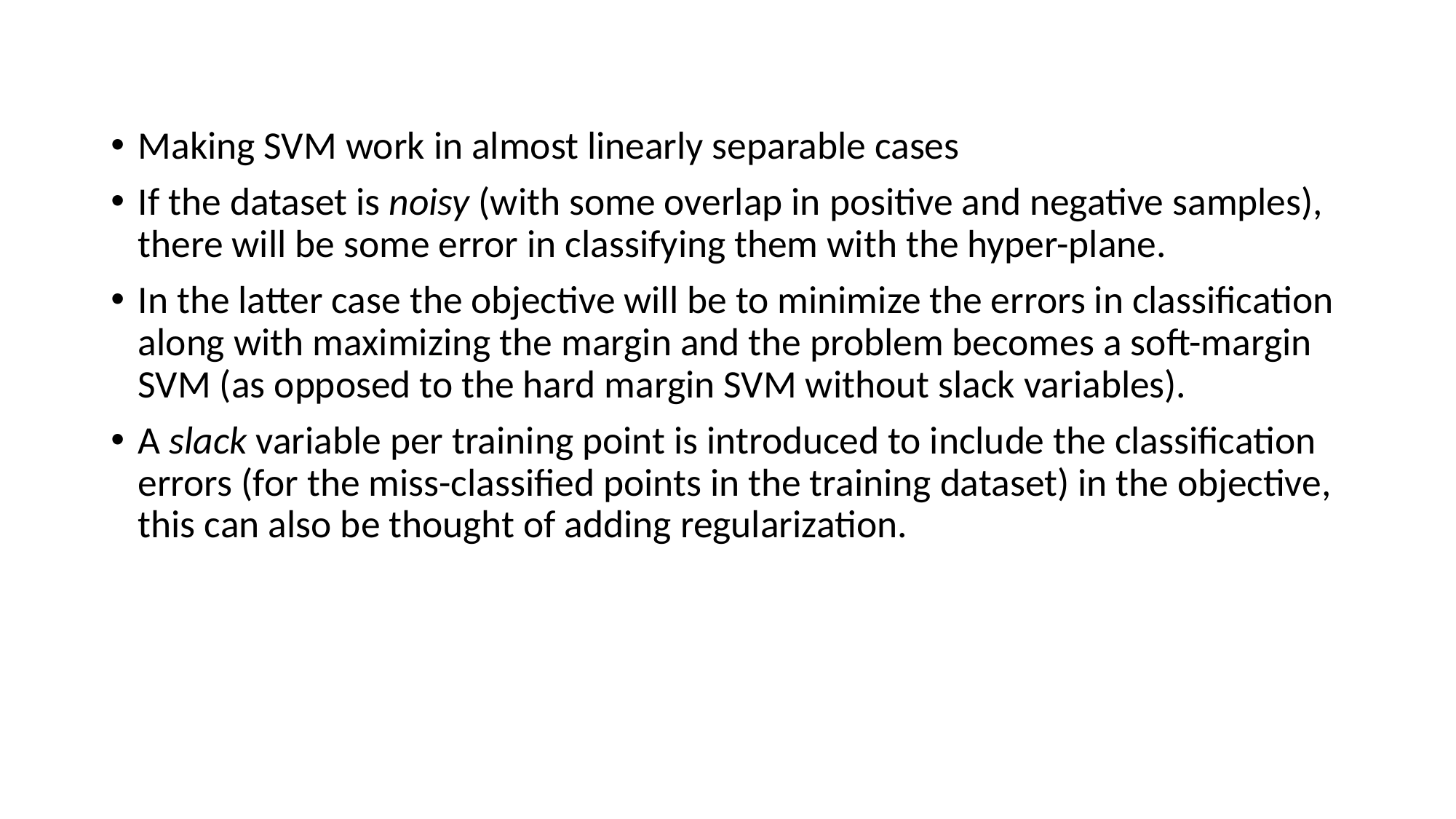

Making SVM work in almost linearly separable cases
If the dataset is noisy (with some overlap in positive and negative samples), there will be some error in classifying them with the hyper-plane.
In the latter case the objective will be to minimize the errors in classification along with maximizing the margin and the problem becomes a soft-margin SVM (as opposed to the hard margin SVM without slack variables).
A slack variable per training point is introduced to include the classification errors (for the miss-classified points in the training dataset) in the objective, this can also be thought of adding regularization.